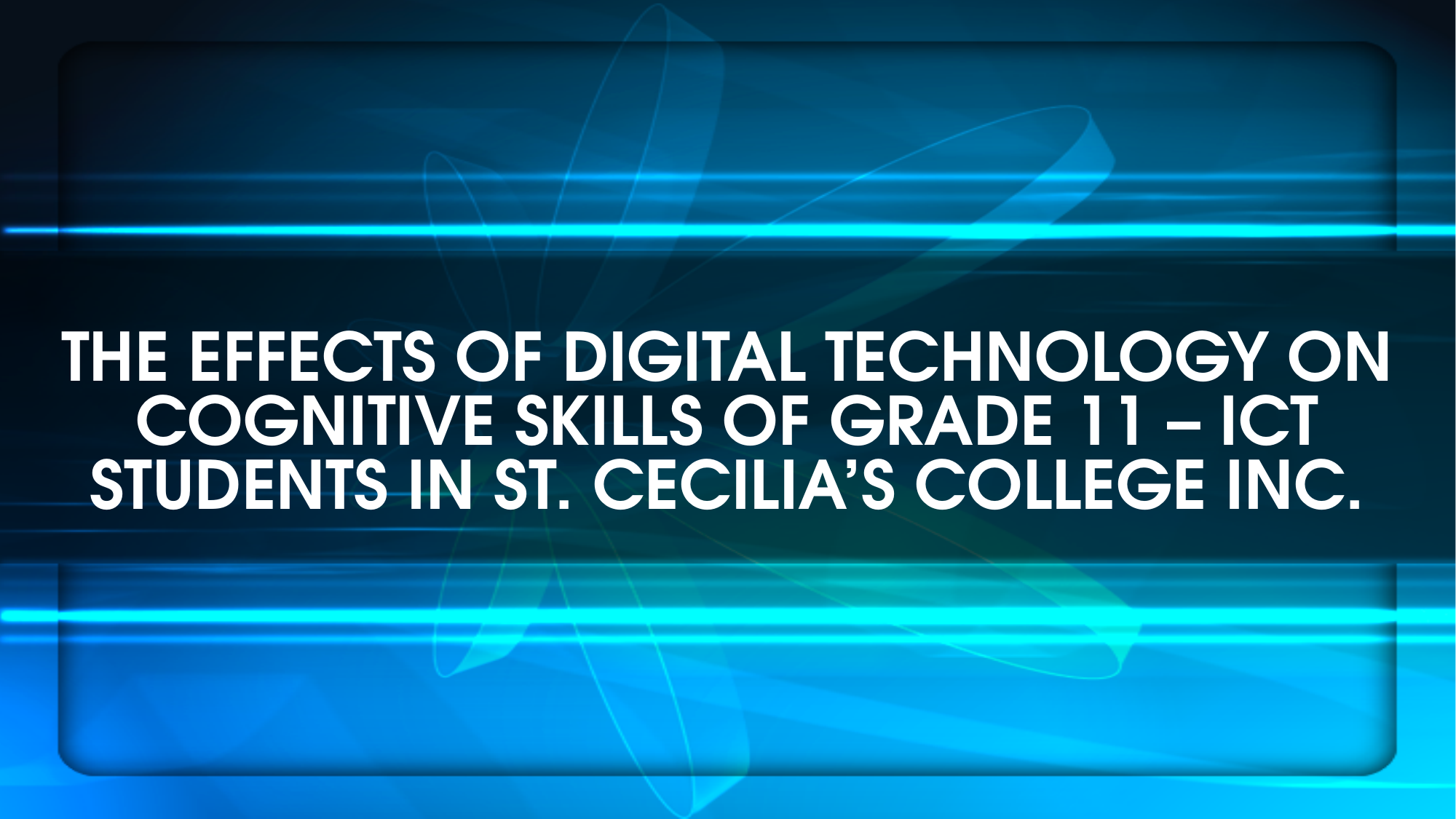

# THE EFFECTS OF DIGITAL TECHNOLOGY ON COGNITIVE SKILLS OF GRADE 11 – ICT STUDENTS IN ST. CECILIA’S COLLEGE INC.